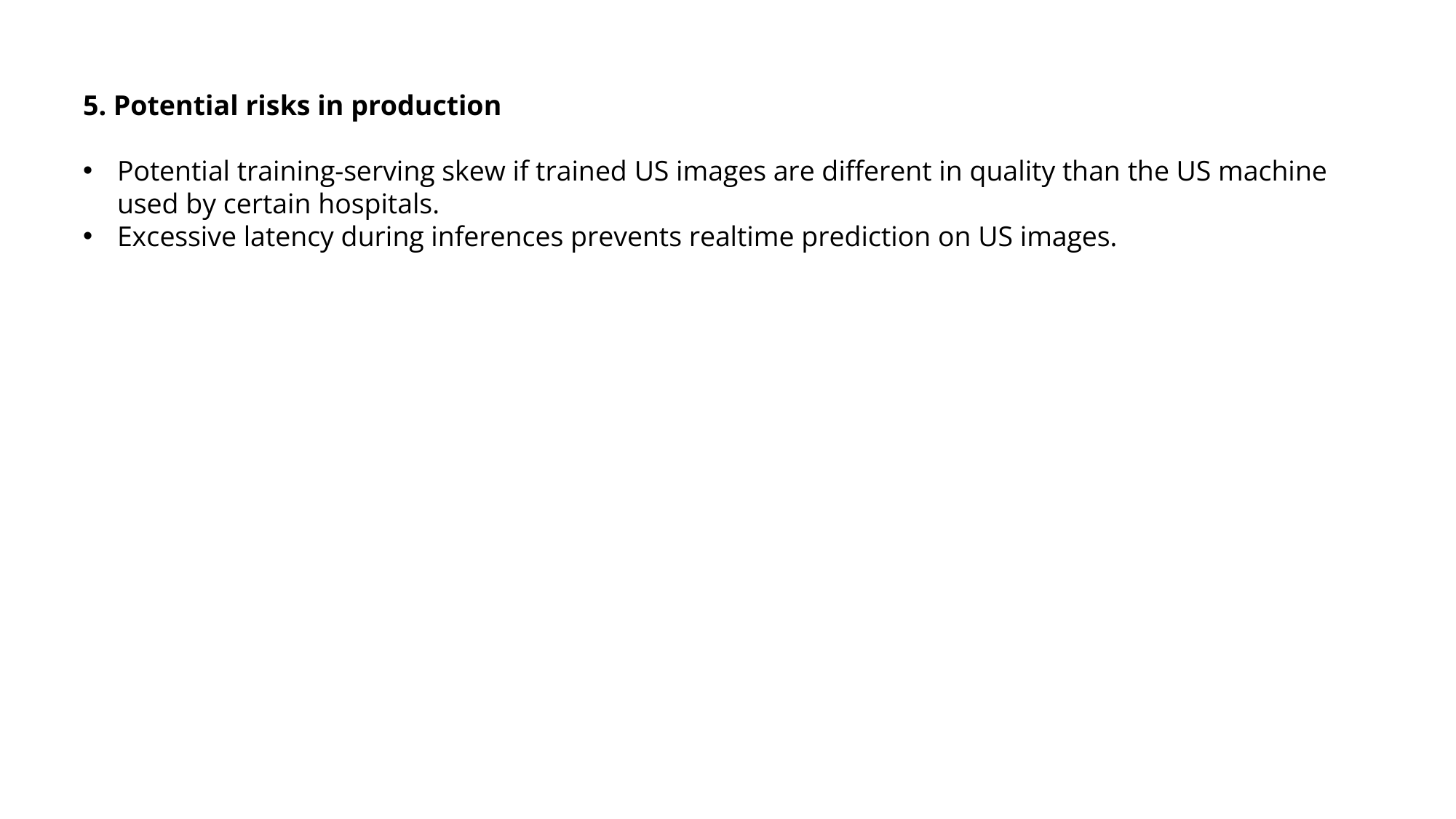

5. Potential risks in production

Potential training-serving skew if trained US images are different in quality than the US machine used by certain hospitals.
Excessive latency during inferences prevents realtime prediction on US images.